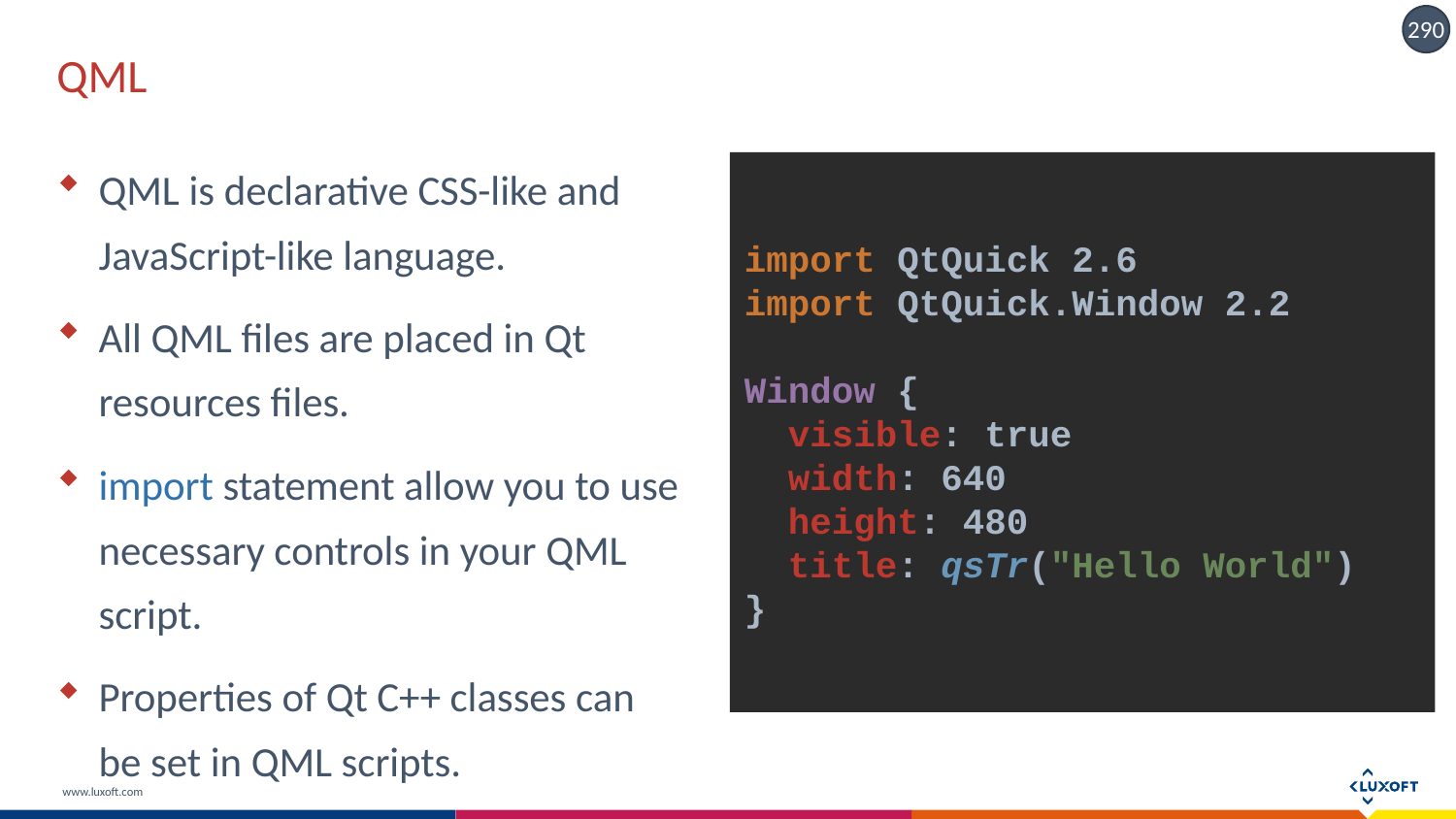

# QML
QML is declarative CSS-like and JavaScript-like language.
All QML files are placed in Qt resources files.
import statement allow you to use necessary controls in your QML script.
Properties of Qt C++ classes can be set in QML scripts.

import QtQuick 2.6
import QtQuick.Window 2.2
Window {
  visible: true
  width: 640
  height: 480
  title: qsTr("Hello World")
}